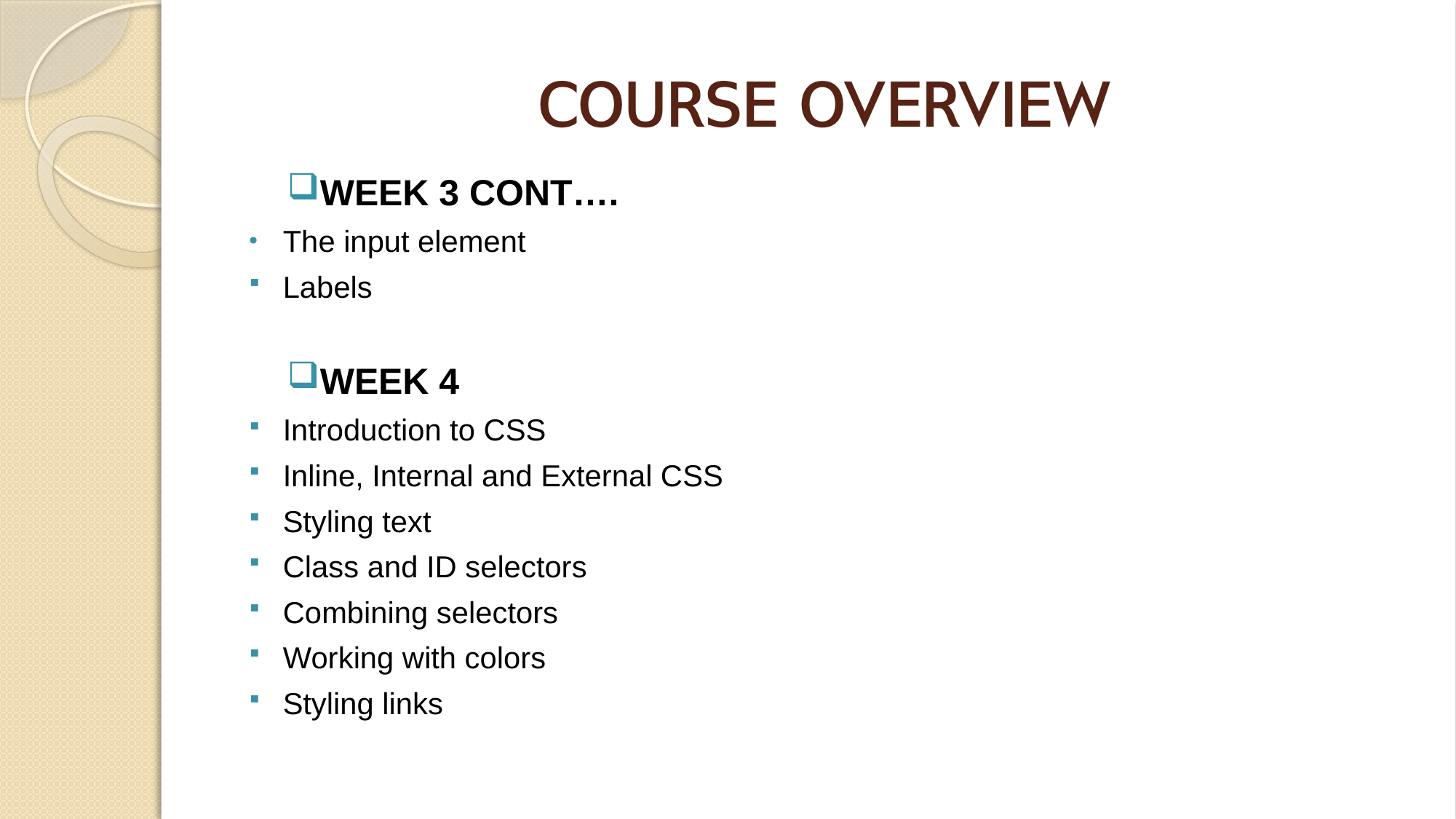

# COURSE OVERVIEW
WEEK 3 CONT….
The input element
Labels

WEEK 4
Introduction to CSS
Inline, Internal and External CSS
Styling text
Class and ID selectors
Combining selectors
Working with colors
Styling links